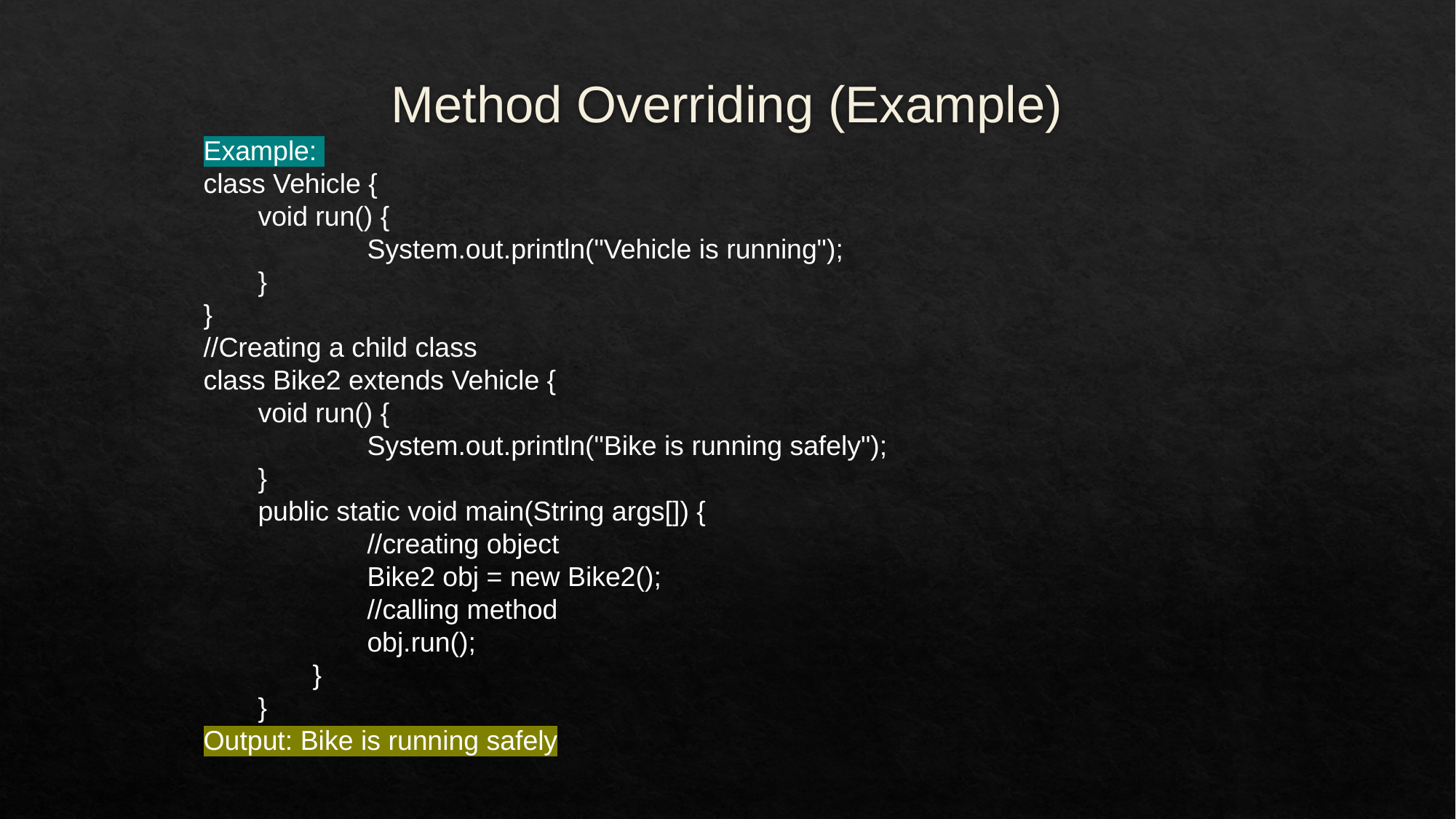

# Method Overriding (Example)
Example:
class Vehicle {
void run() {
	System.out.println("Vehicle is running");
}
}
//Creating a child class
class Bike2 extends Vehicle {
void run() {
	System.out.println("Bike is running safely");
}
public static void main(String args[]) {
//creating object
Bike2 obj = new Bike2();
//calling method
obj.run();
}
}
Output: Bike is running safely